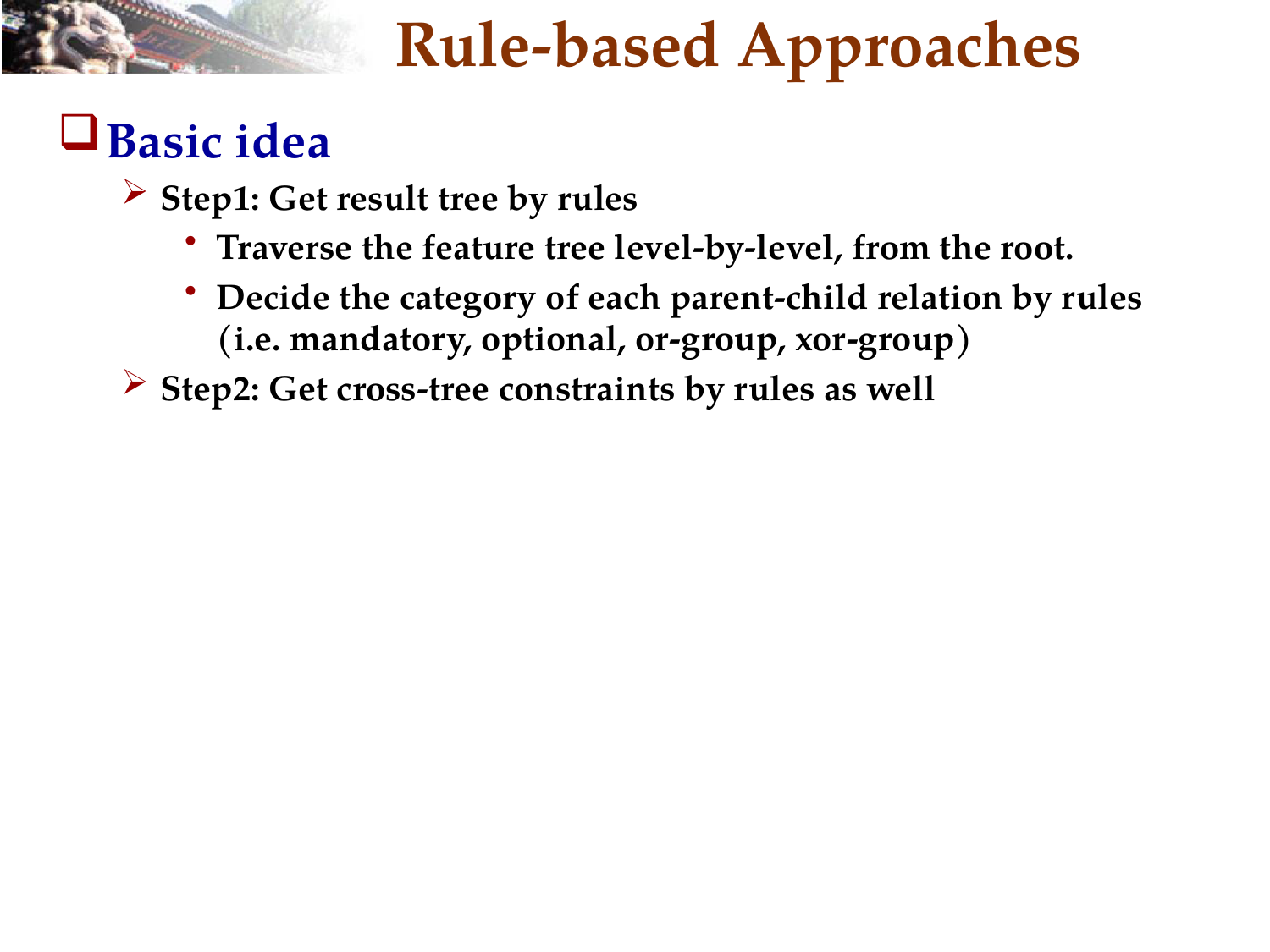

# Rule-based Approaches
Basic idea
Step1: Get result tree by rules
Traverse the feature tree level-by-level, from the root.
Decide the category of each parent-child relation by rules (i.e. mandatory, optional, or-group, xor-group)
Step2: Get cross-tree constraints by rules as well